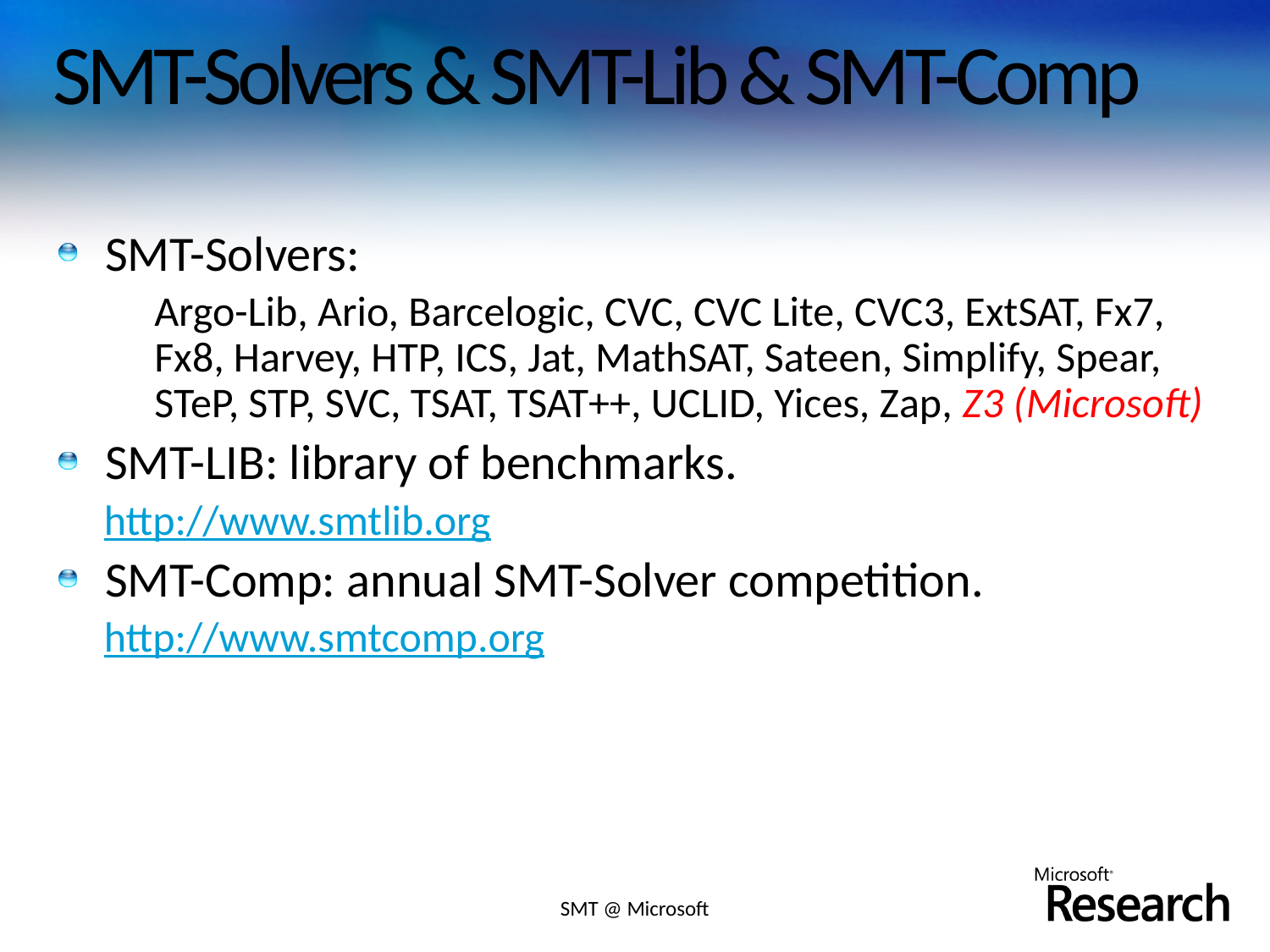

# SMT-Solvers & SMT-Lib & SMT-Comp
SMT-Solvers:
	Argo-Lib, Ario, Barcelogic, CVC, CVC Lite, CVC3, ExtSAT, Fx7, Fx8, Harvey, HTP, ICS, Jat, MathSAT, Sateen, Simplify, Spear, STeP, STP, SVC, TSAT, TSAT++, UCLID, Yices, Zap, Z3 (Microsoft)
SMT-LIB: library of benchmarks.
http://www.smtlib.org
SMT-Comp: annual SMT-Solver competition.
http://www.smtcomp.org
SMT @ Microsoft